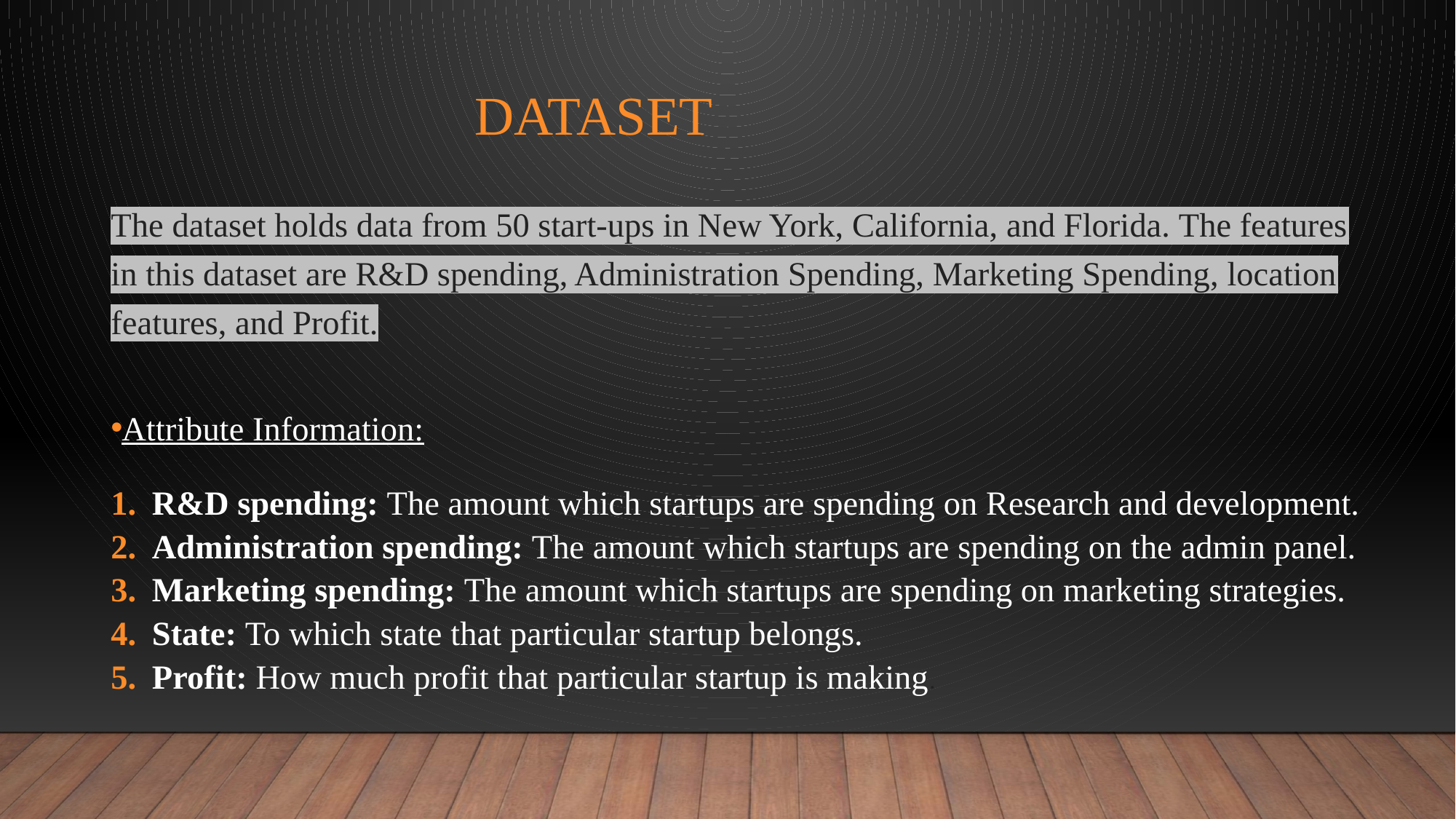

# Dataset
The dataset holds data from 50 start-ups in New York, California, and Florida. The features in this dataset are R&D spending, Administration Spending, Marketing Spending, location features, and Profit.

Attribute Information:
R&D spending: The amount which startups are spending on Research and development.
Administration spending: The amount which startups are spending on the admin panel.
Marketing spending: The amount which startups are spending on marketing strategies.
State: To which state that particular startup belongs.
Profit: How much profit that particular startup is making.